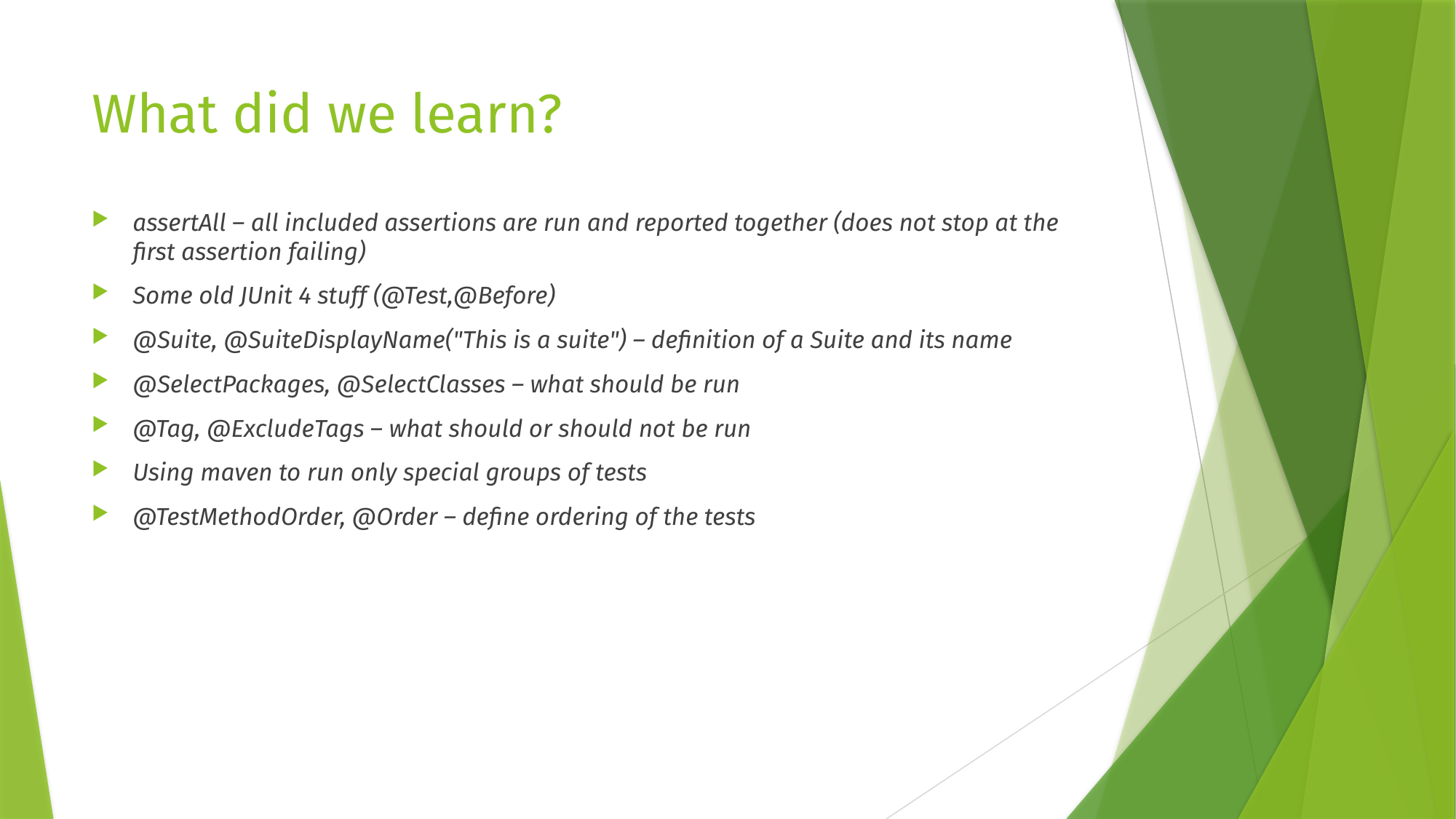

# What did we learn?

assertAll – all included assertions are run and reported together (does not stop at the first assertion failing)
Some old JUnit 4 stuff (@Test,@Before)
@Suite, @SuiteDisplayName("This is a suite") – definition of a Suite and its name
@SelectPackages, @SelectClasses – what should be run
@Tag, @ExcludeTags – what should or should not be run
Using maven to run only special groups of tests
@TestMethodOrder, @Order – define ordering of the tests